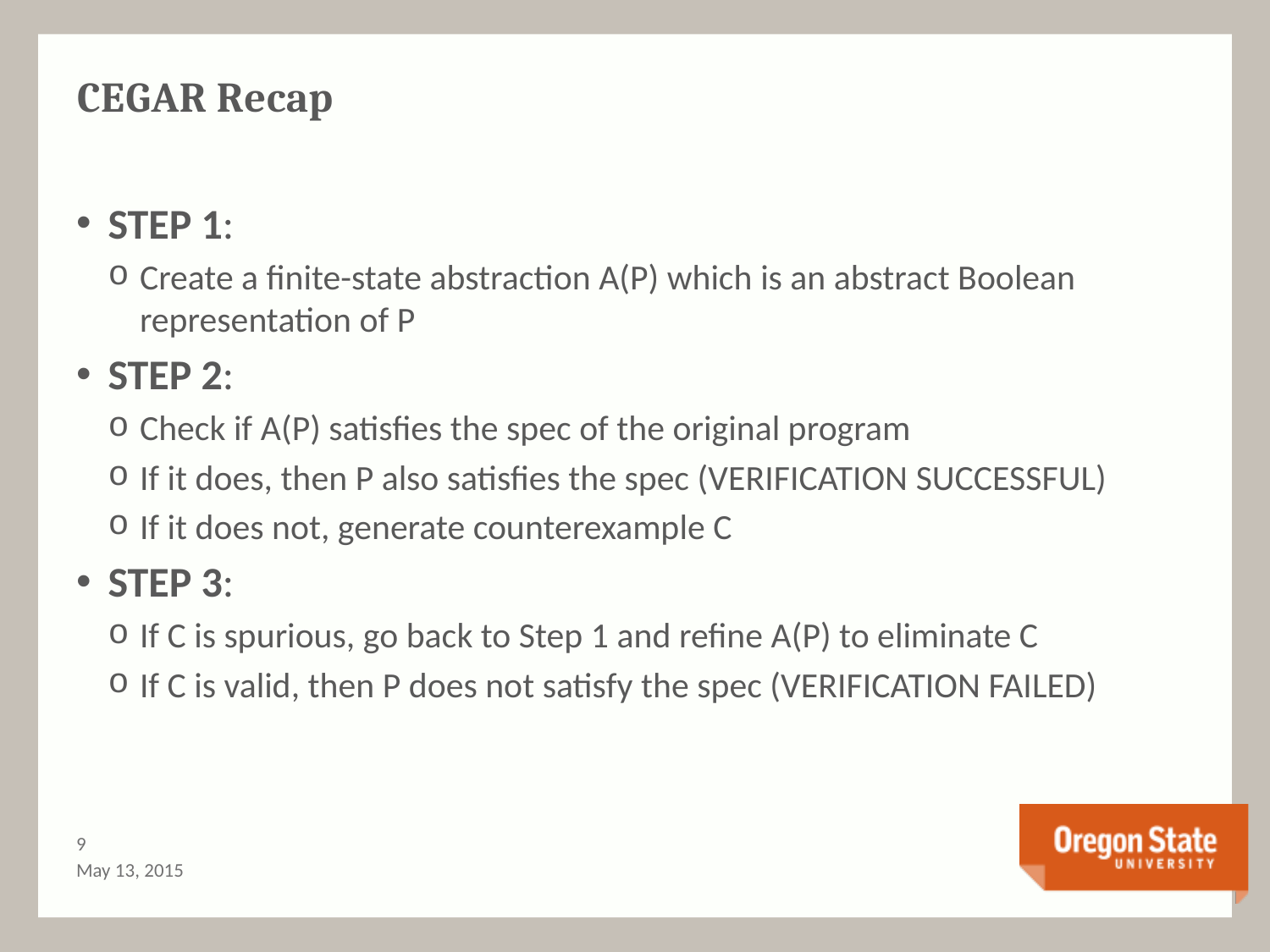

# CEGAR Recap
STEP 1:
Create a finite-state abstraction A(P) which is an abstract Boolean representation of P
STEP 2:
Check if A(P) satisfies the spec of the original program
If it does, then P also satisfies the spec (VERIFICATION SUCCESSFUL)
If it does not, generate counterexample C
STEP 3:
If C is spurious, go back to Step 1 and refine A(P) to eliminate C
If C is valid, then P does not satisfy the spec (VERIFICATION FAILED)

9
May 13, 2015